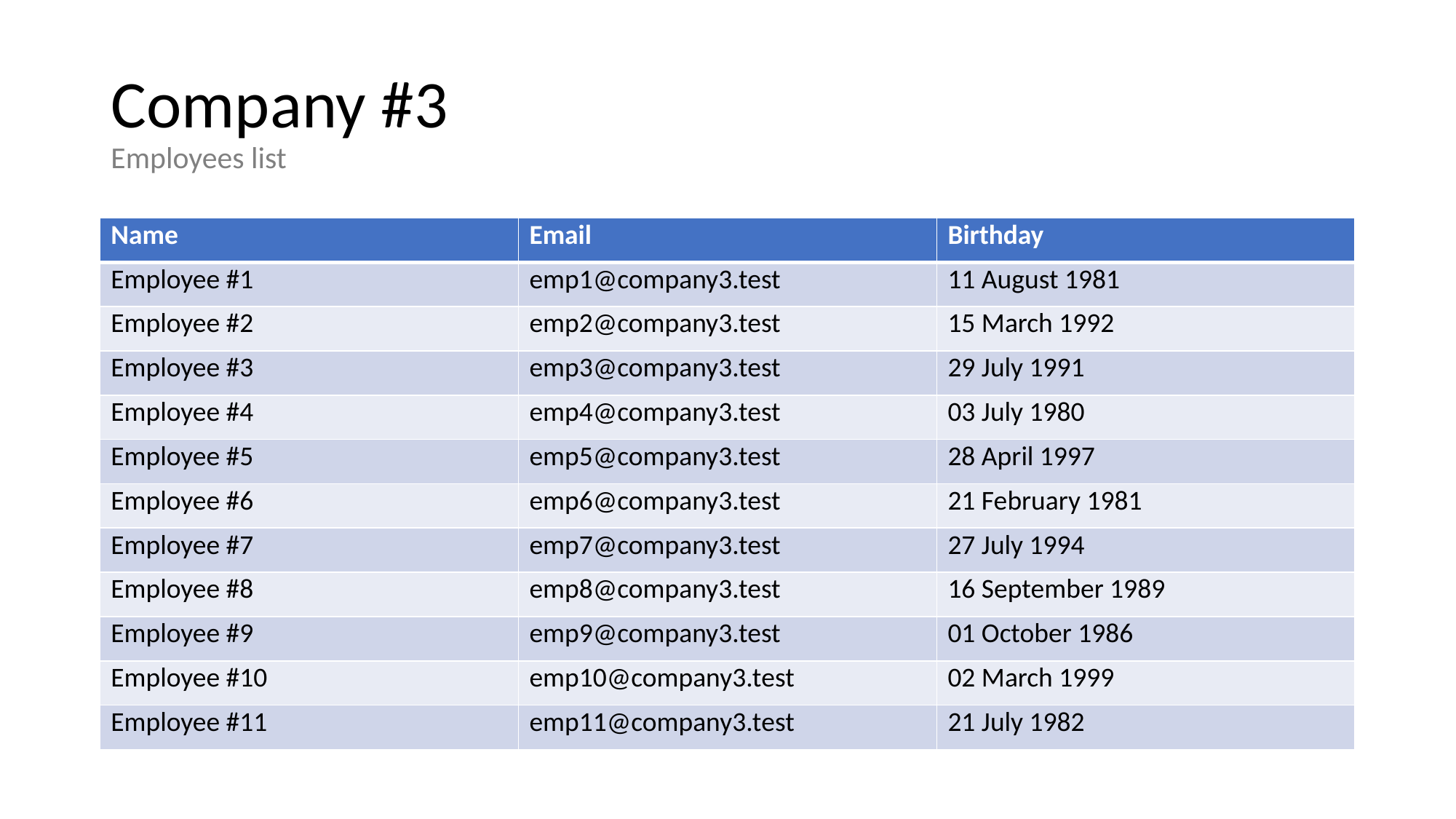

# Company #3 Employees list
| Name | Email | Birthday |
| --- | --- | --- |
| Employee #1 | emp1@company3.test | 11 August 1981 |
| Employee #2 | emp2@company3.test | 15 March 1992 |
| Employee #3 | emp3@company3.test | 29 July 1991 |
| Employee #4 | emp4@company3.test | 03 July 1980 |
| Employee #5 | emp5@company3.test | 28 April 1997 |
| Employee #6 | emp6@company3.test | 21 February 1981 |
| Employee #7 | emp7@company3.test | 27 July 1994 |
| Employee #8 | emp8@company3.test | 16 September 1989 |
| Employee #9 | emp9@company3.test | 01 October 1986 |
| Employee #10 | emp10@company3.test | 02 March 1999 |
| Employee #11 | emp11@company3.test | 21 July 1982 |